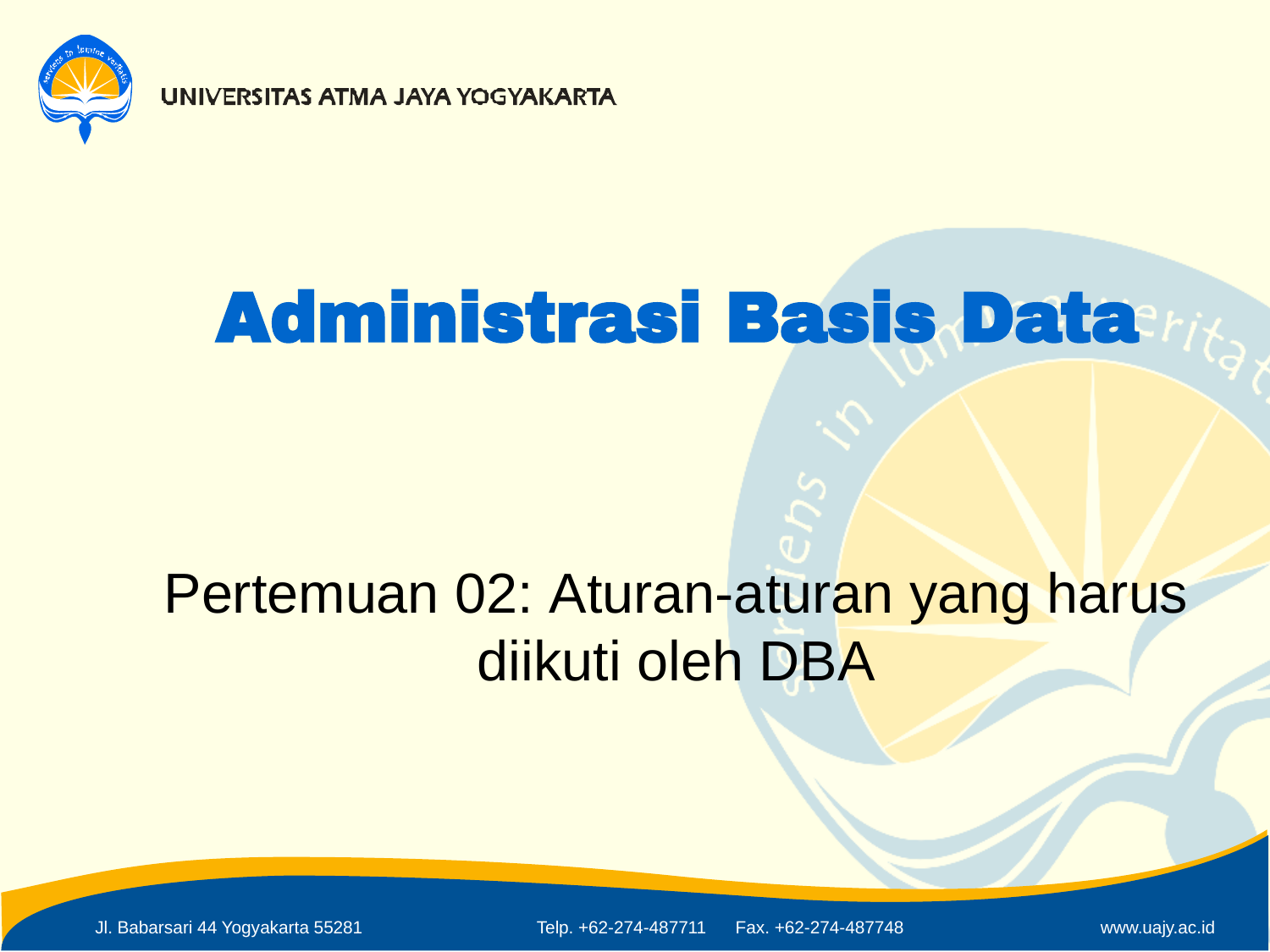

# Administrasi Basis Data
Pertemuan 02: Aturan-aturan yang harus diikuti oleh DBA